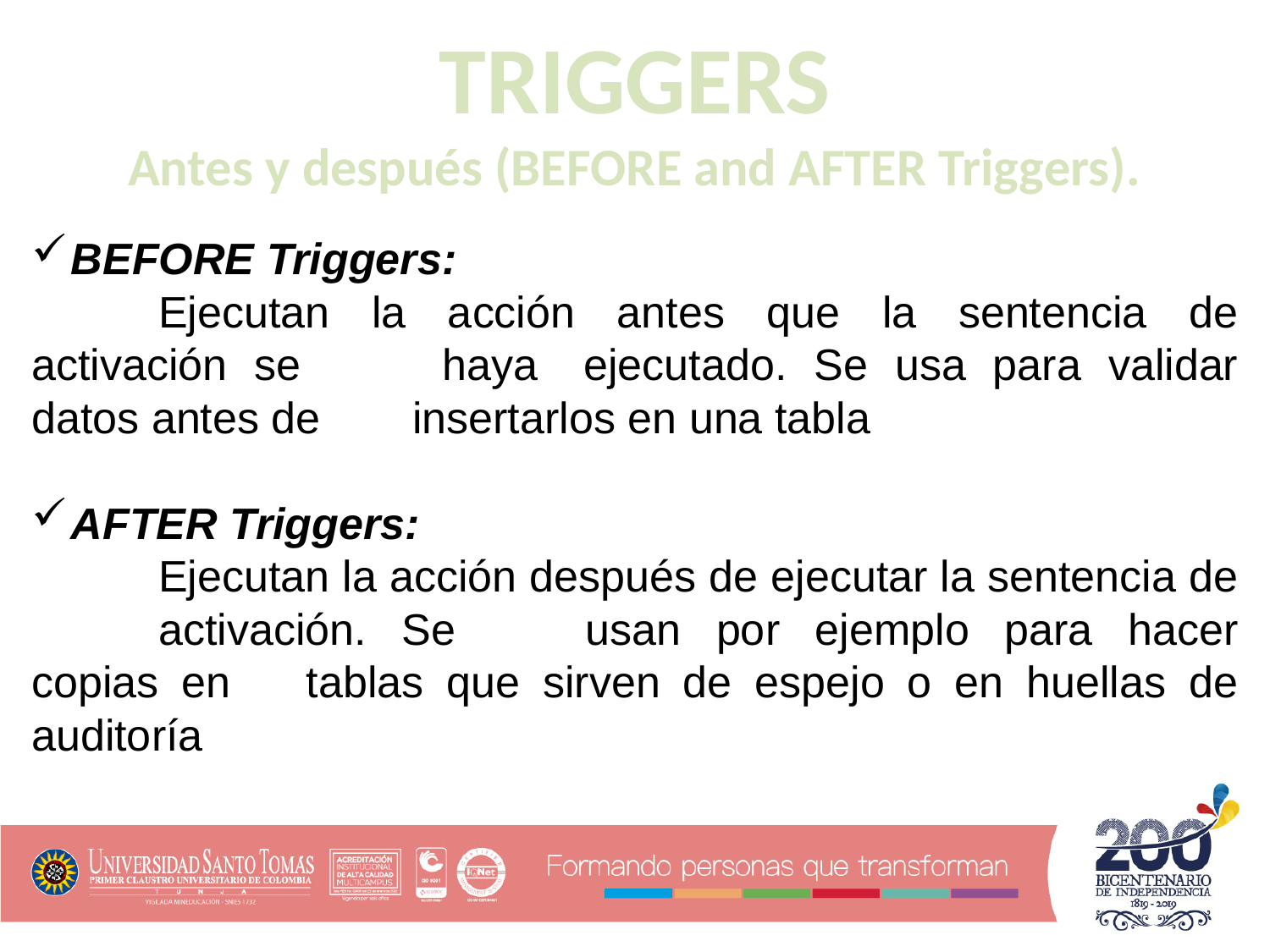

TRIGGERS
Antes y después (BEFORE and AFTER Triggers).
BEFORE Triggers:
	Ejecutan la acción antes que la sentencia de activación se 	haya 	ejecutado. Se usa para validar datos antes de 	insertarlos en una tabla

AFTER Triggers:
	Ejecutan la acción después de ejecutar la sentencia de 	activación. Se 	usan por ejemplo para hacer copias en 	tablas que sirven de espejo o en huellas de auditoría